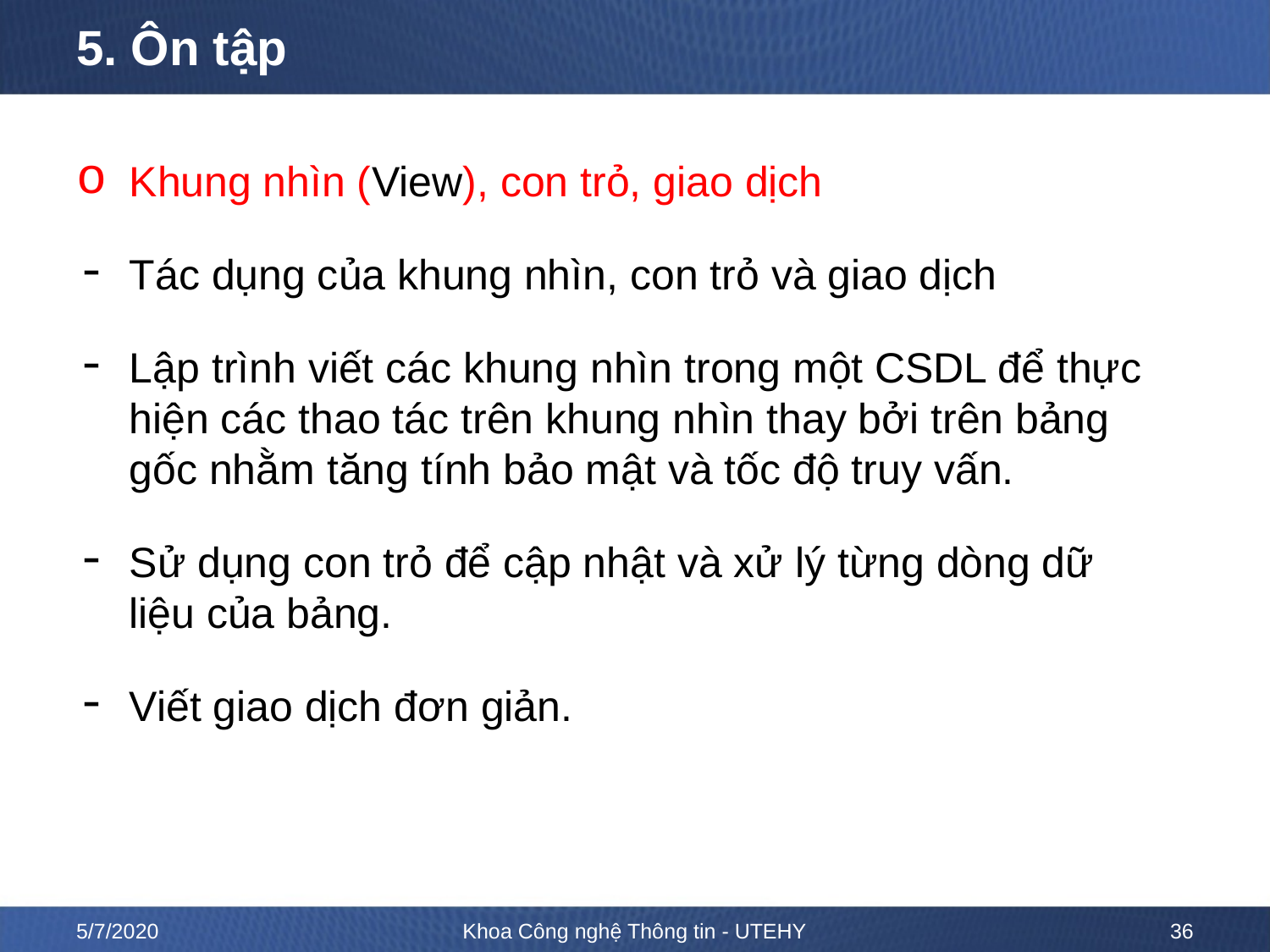

# 5. Ôn tập
Khung nhìn (View), con trỏ, giao dịch
Tác dụng của khung nhìn, con trỏ và giao dịch
Lập trình viết các khung nhìn trong một CSDL để thực hiện các thao tác trên khung nhìn thay bởi trên bảng gốc nhằm tăng tính bảo mật và tốc độ truy vấn.
Sử dụng con trỏ để cập nhật và xử lý từng dòng dữ liệu của bảng.
Viết giao dịch đơn giản.
5/7/2020
Khoa Công nghệ Thông tin - UTEHY
36